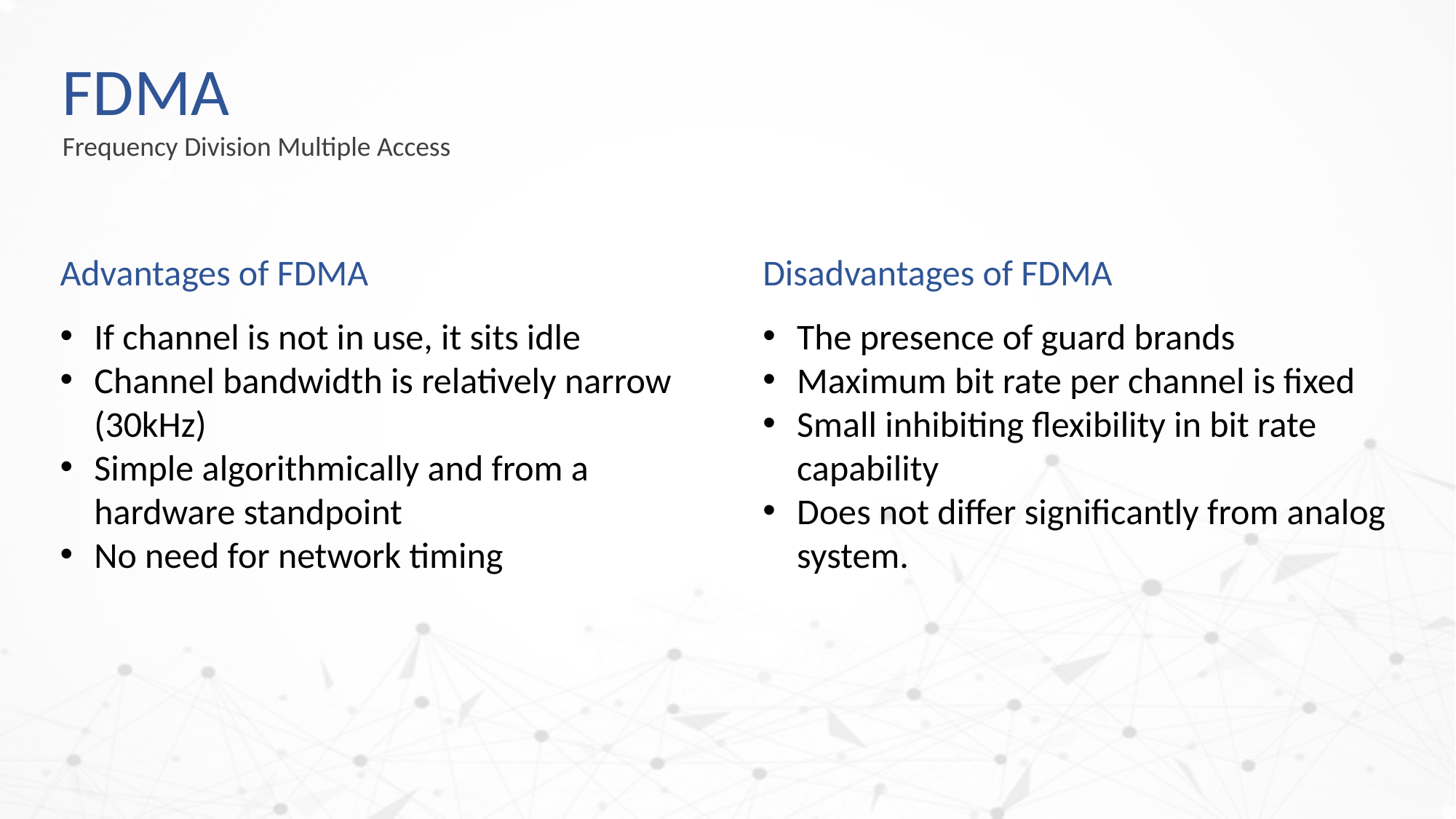

FDMA
Frequency Division Multiple Access
Advantages of FDMA
Disadvantages of FDMA
If channel is not in use, it sits idle
Channel bandwidth is relatively narrow (30kHz)
Simple algorithmically and from a hardware standpoint
No need for network timing
The presence of guard brands
Maximum bit rate per channel is fixed
Small inhibiting flexibility in bit rate capability
Does not differ significantly from analog system.